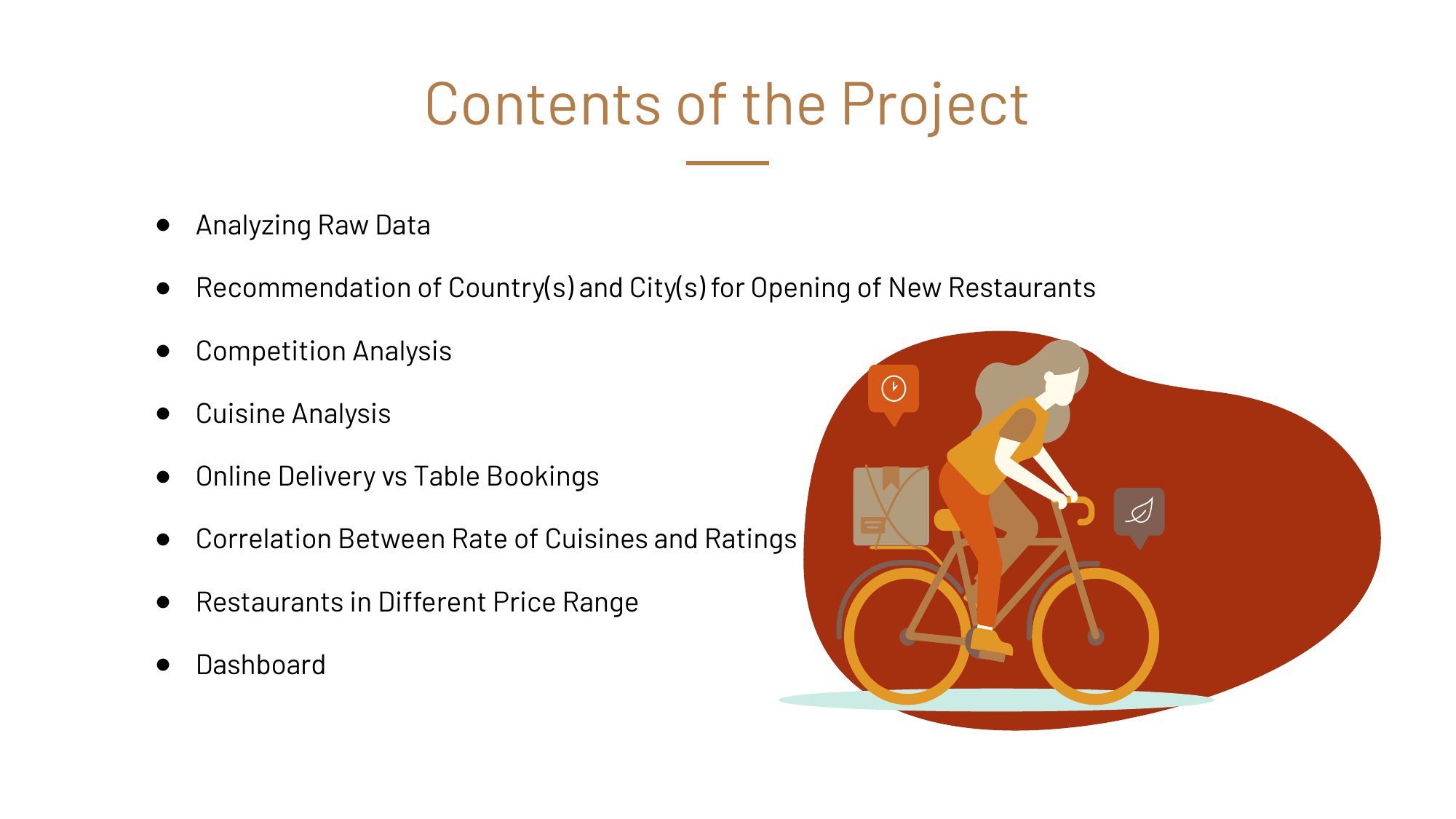

# Contents of the Project
Analyzing Raw Data
Recommendation of Country(s) and City(s) for Opening of New Restaurants
Competition Analysis
Cuisine Analysis
Online Delivery vs Table Bookings
Correlation Between Rate of Cuisines and Ratings
Restaurants in Different Price Range
Dashboard